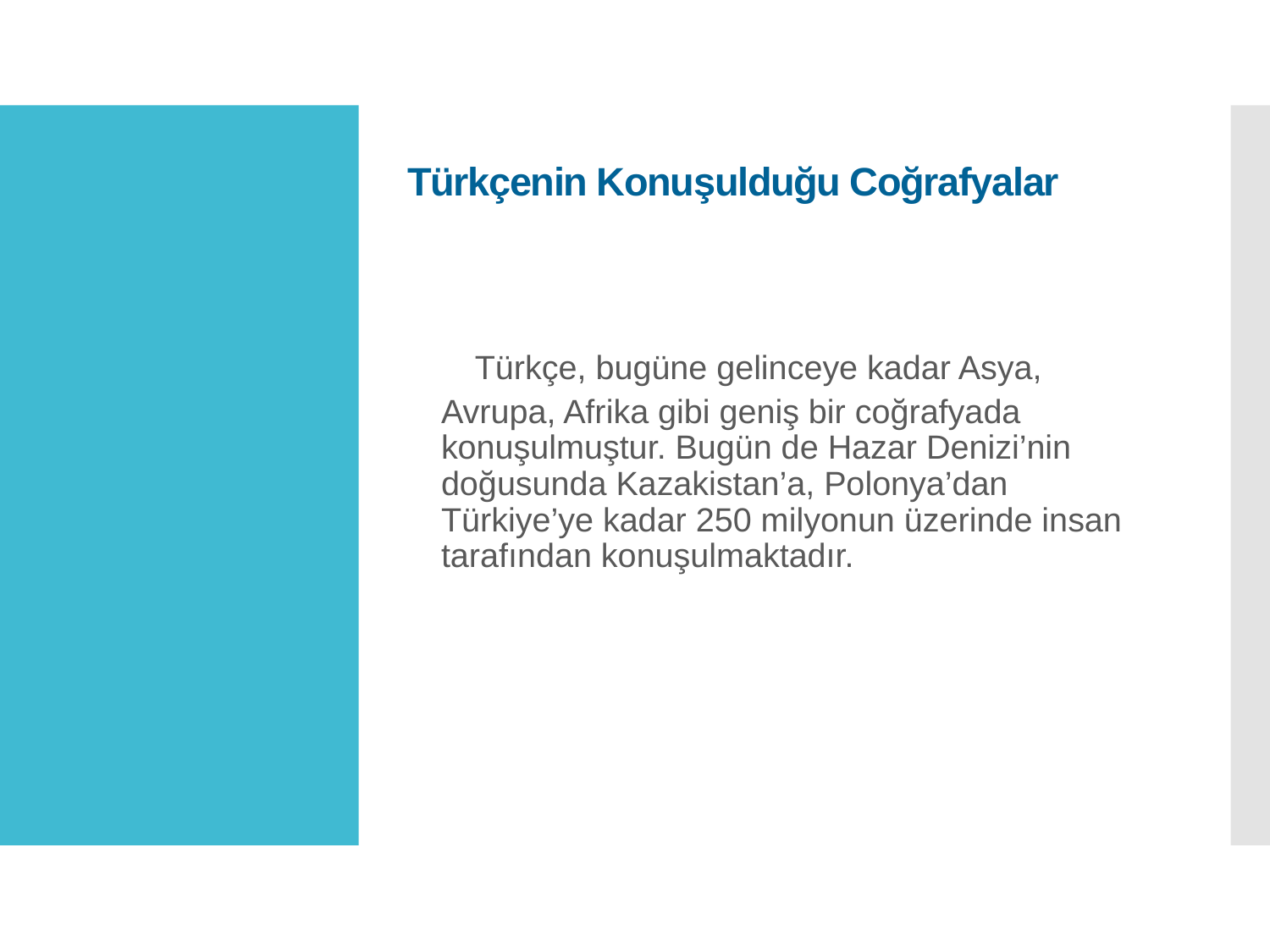

# Türkçenin Konuşulduğu Coğrafyalar
   Türkçe, bugüne gelinceye kadar Asya, Avrupa, Afrika gibi geniş bir coğrafyada konuşulmuştur. Bugün de Hazar Denizi’nin doğusunda Kazakistan’a, Polonya’dan Türkiye’ye kadar 250 milyonun üzerinde insan tarafından konuşulmaktadır.